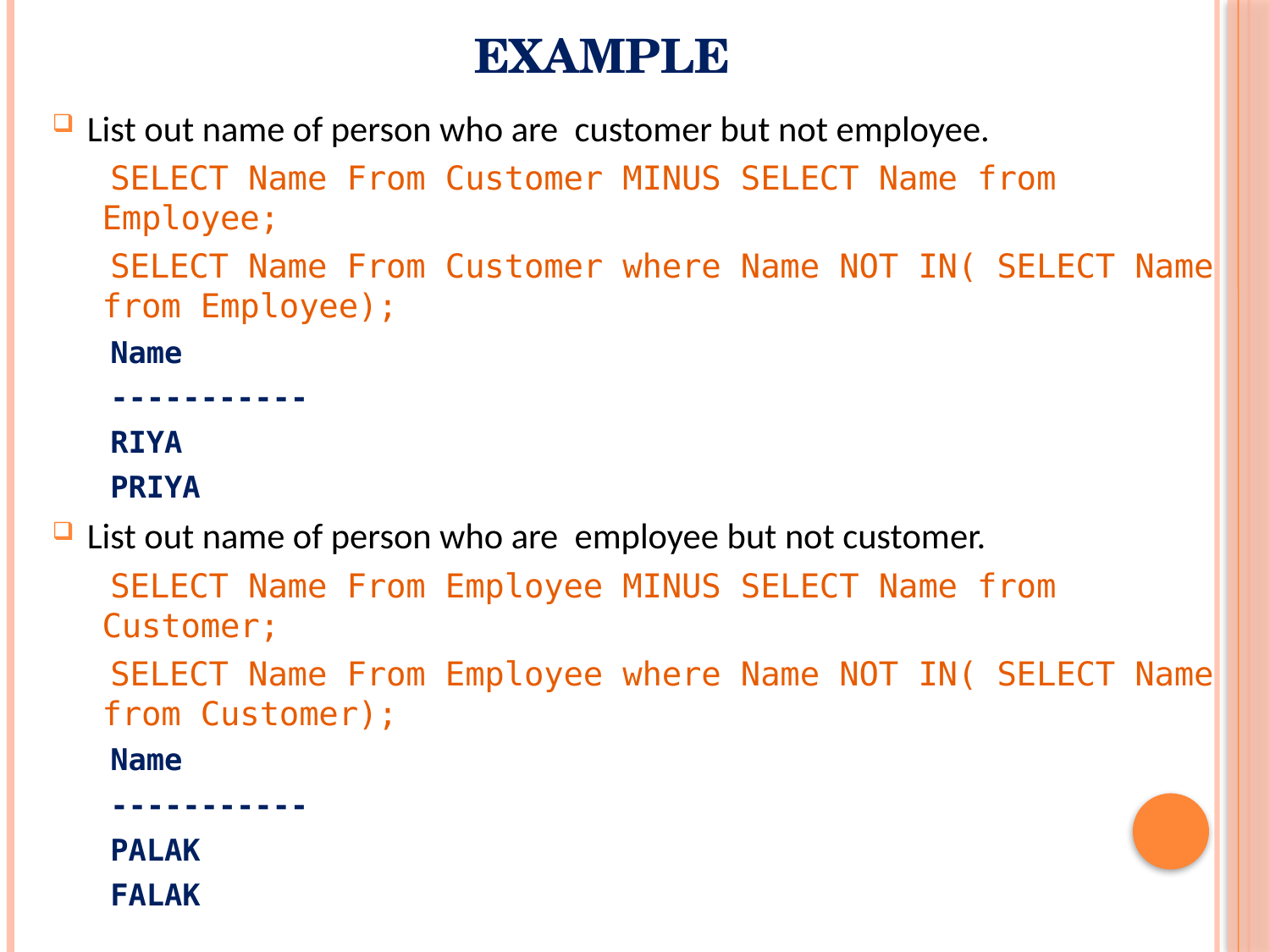

# EXAMPLE
List out name of person who are  customer but not employee.
SELECT Name From Customer MINUS SELECT Name from Employee;
SELECT Name From Customer where Name NOT IN( SELECT Name from Employee);
Name
-----------
RIYA
PRIYA
List out name of person who are  employee but not customer.
SELECT Name From Employee MINUS SELECT Name from Customer;
SELECT Name From Employee where Name NOT IN( SELECT Name from Customer);
Name
-----------
PALAK
FALAK